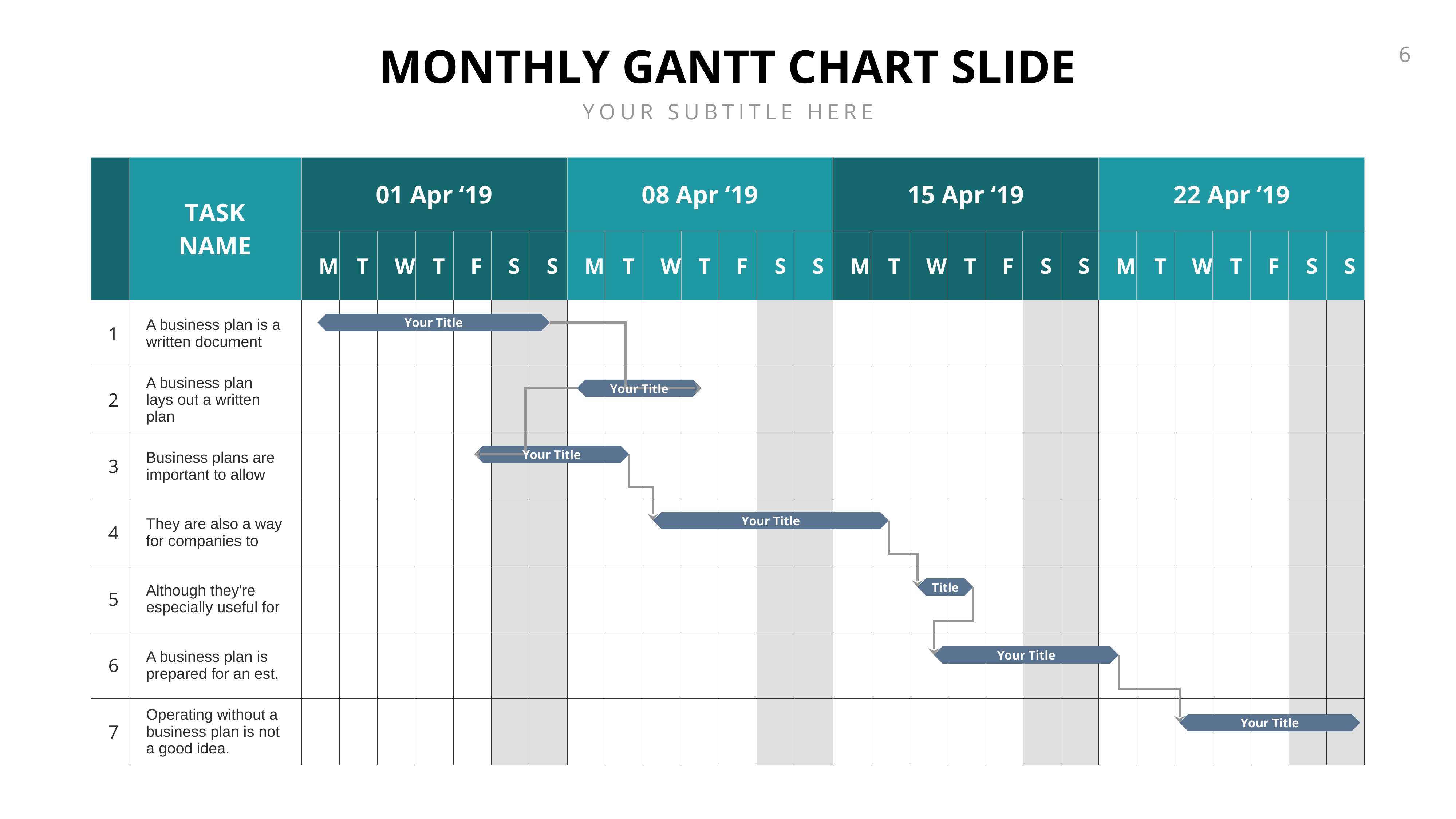

MONTHLY GANTT CHART SLIDE
YOUR SUBTITLE HERE
|  | TASK NAME | 01 Apr ‘19 |  |  |  |  |  |  | 08 Apr ‘19 |  |  |  |  |  |  | 15 Apr ‘19 |  |  |  |  |  |  | 22 Apr ‘19 |  |  |  |  |  |  |
| --- | --- | --- | --- | --- | --- | --- | --- | --- | --- | --- | --- | --- | --- | --- | --- | --- | --- | --- | --- | --- | --- | --- | --- | --- | --- | --- | --- | --- | --- |
|  |  | M | T | W | T | F | S | S | M | T | W | T | F | S | S | M | T | W | T | F | S | S | M | T | W | T | F | S | S |
| 1 | A business plan is a written document |  |  |  |  |  |  |  |  |  |  |  |  |  |  |  |  |  |  |  |  |  |  |  |  |  |  |  |  |
| 2 | A business plan lays out a written plan |  |  |  |  |  |  |  |  |  |  |  |  |  |  |  |  |  |  |  |  |  |  |  |  |  |  |  |  |
| 3 | Business plans are important to allow |  |  |  |  |  |  |  |  |  |  |  |  |  |  |  |  |  |  |  |  |  |  |  |  |  |  |  |  |
| 4 | They are also a way for companies to |  |  |  |  |  |  |  |  |  |  |  |  |  |  |  |  |  |  |  |  |  |  |  |  |  |  |  |  |
| 5 | Although they're especially useful for |  |  |  |  |  |  |  |  |  |  |  |  |  |  |  |  |  |  |  |  |  |  |  |  |  |  |  |  |
| 6 | A business plan is prepared for an est. |  |  |  |  |  |  |  |  |  |  |  |  |  |  |  |  |  |  |  |  |  |  |  |  |  |  |  |  |
| 7 | Operating without a business plan is not a good idea. |  |  |  |  |  |  |  |  |  |  |  |  |  |  |  |  |  |  |  |  |  |  |  |  |  |  |  |  |
Your Title

Your Title

Your Title

Your Title

Title

Your Title

Your Title